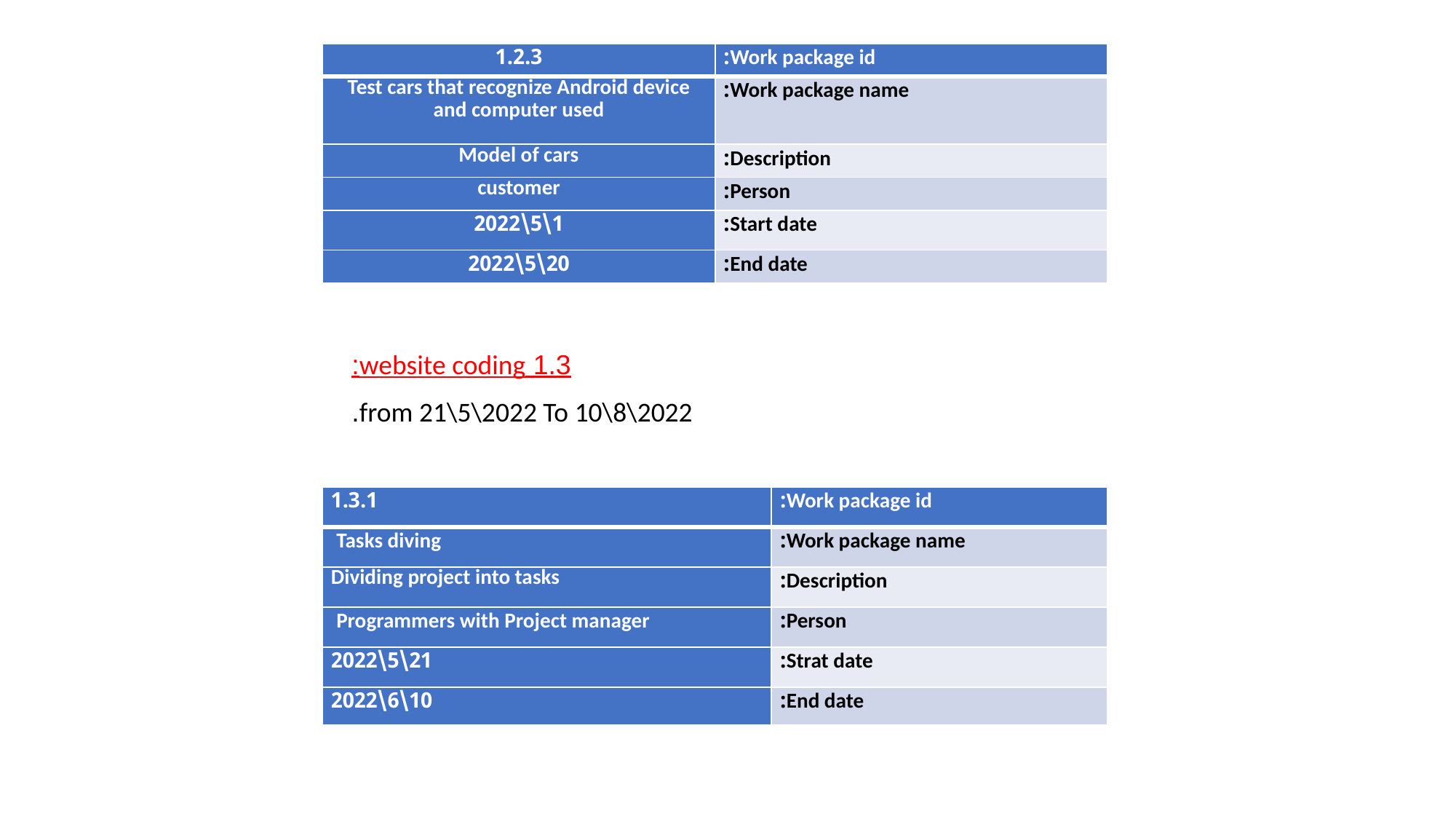

| 1.2.3 | Work package id: |
| --- | --- |
| Test cars that recognize Android device and computer used | Work package name: |
| Model of cars | Description: |
| customer | Person: |
| 1\5\2022 | Start date: |
| 20\5\2022 | End date: |
1.3 website coding:
from 21\5\2022 To 10\8\2022.
| 1.3.1 | Work package id: |
| --- | --- |
| Tasks diving | Work package name: |
| Dividing project into tasks | Description: |
| Programmers with Project manager | Person: |
| 21\5\2022 | Strat date: |
| 10\6\2022 | End date: |